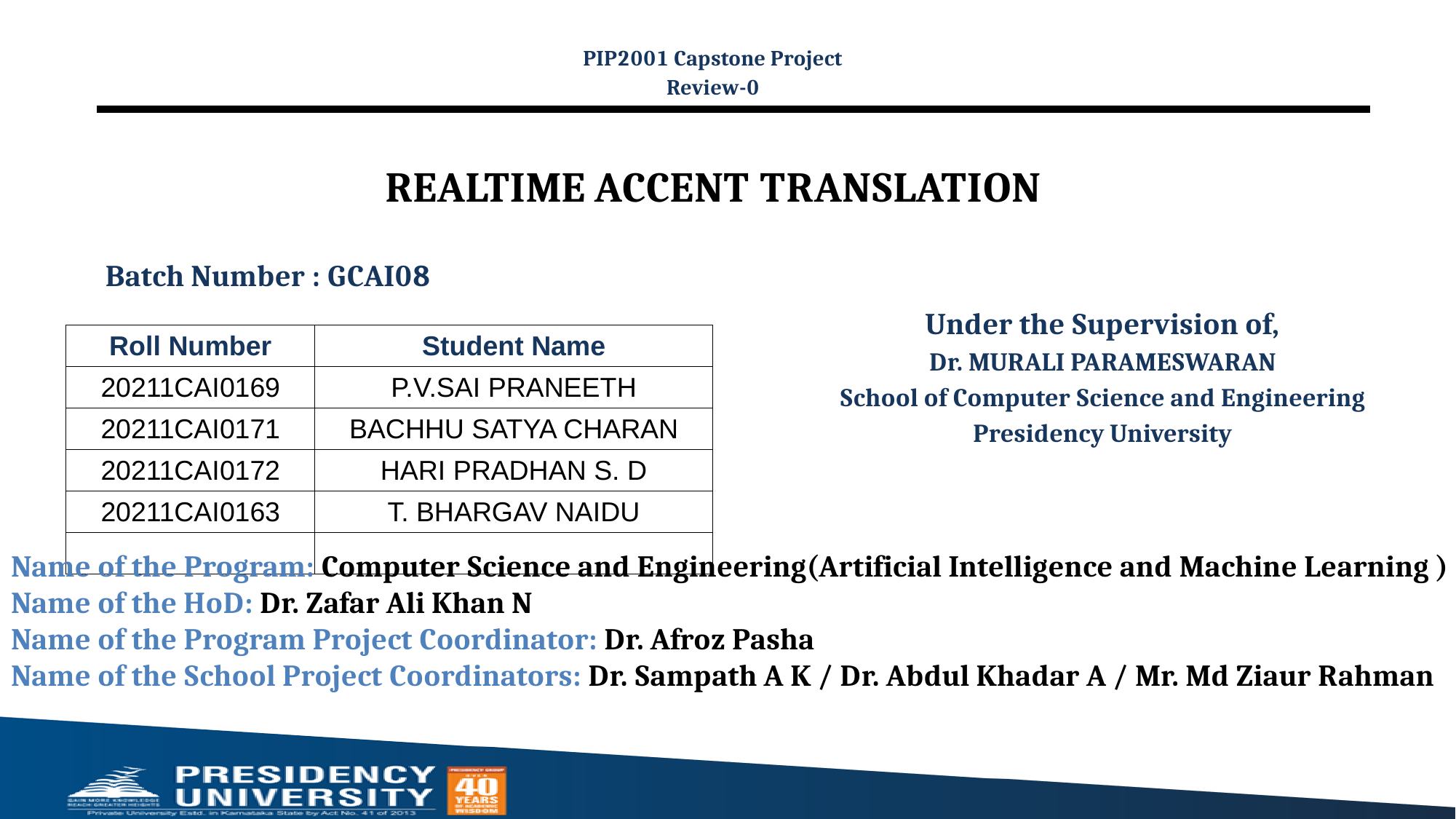

PIP2001 Capstone Project
Review-0
# REALTIME ACCENT TRANSLATION
Batch Number : GCAI08

Under the Supervision of,
Dr. MURALI PARAMESWARAN
School of Computer Science and Engineering
Presidency University

| Roll Number | Student Name |
| --- | --- |
| 20211CAI0169 | P.V.SAI PRANEETH |
| 20211CAI0171 | BACHHU SATYA CHARAN |
| 20211CAI0172 | HARI PRADHAN S. D |
| 20211CAI0163 | T. BHARGAV NAIDU |
|  |  |
Name of the Program: Computer Science and Engineering(Artificial Intelligence and Machine Learning )
Name of the HoD: Dr. Zafar Ali Khan N
Name of the Program Project Coordinator: Dr. Afroz Pasha
Name of the School Project Coordinators: Dr. Sampath A K / Dr. Abdul Khadar A / Mr. Md Ziaur Rahman